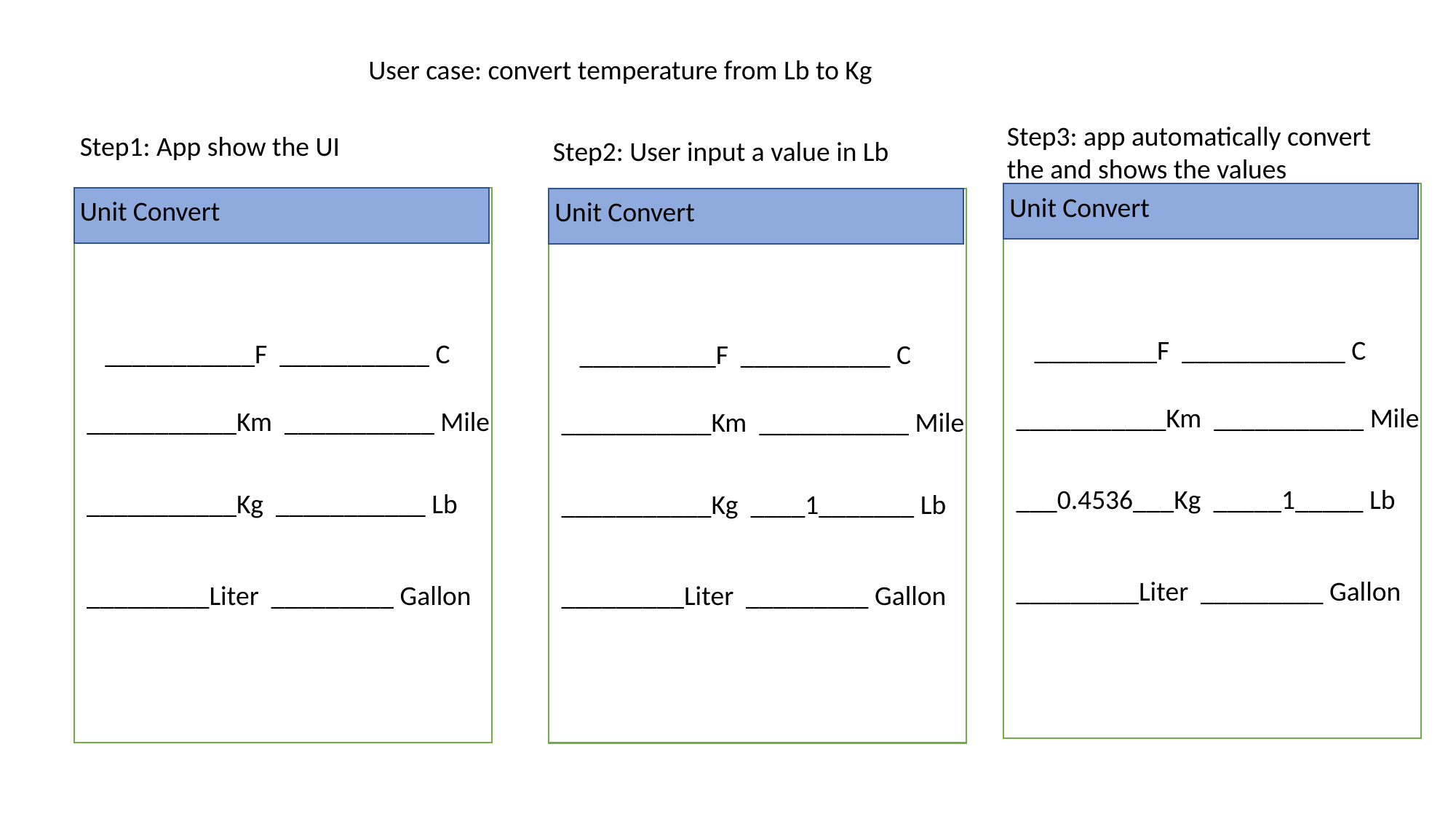

User case: convert temperature from Lb to Kg
Step3: app automatically convert the and shows the values

Step1: App show the UI

Step2: User input a value in Lb

Unit Convert

Unit Convert
Unit Convert
 _________F  ____________ C
 ___________F  ___________ C
 __________F  ___________ C
 ___________Km  ___________ Mile
 ___________Km  ___________ Mile
 ___________Km  ___________ Mile
 ___0.4536___Kg  _____1_____ Lb
 ___________Kg  ___________ Lb
 ___________Kg  ____1_______ Lb
 _________Liter  _________ Gallon
 _________Liter  _________ Gallon
 _________Liter  _________ Gallon